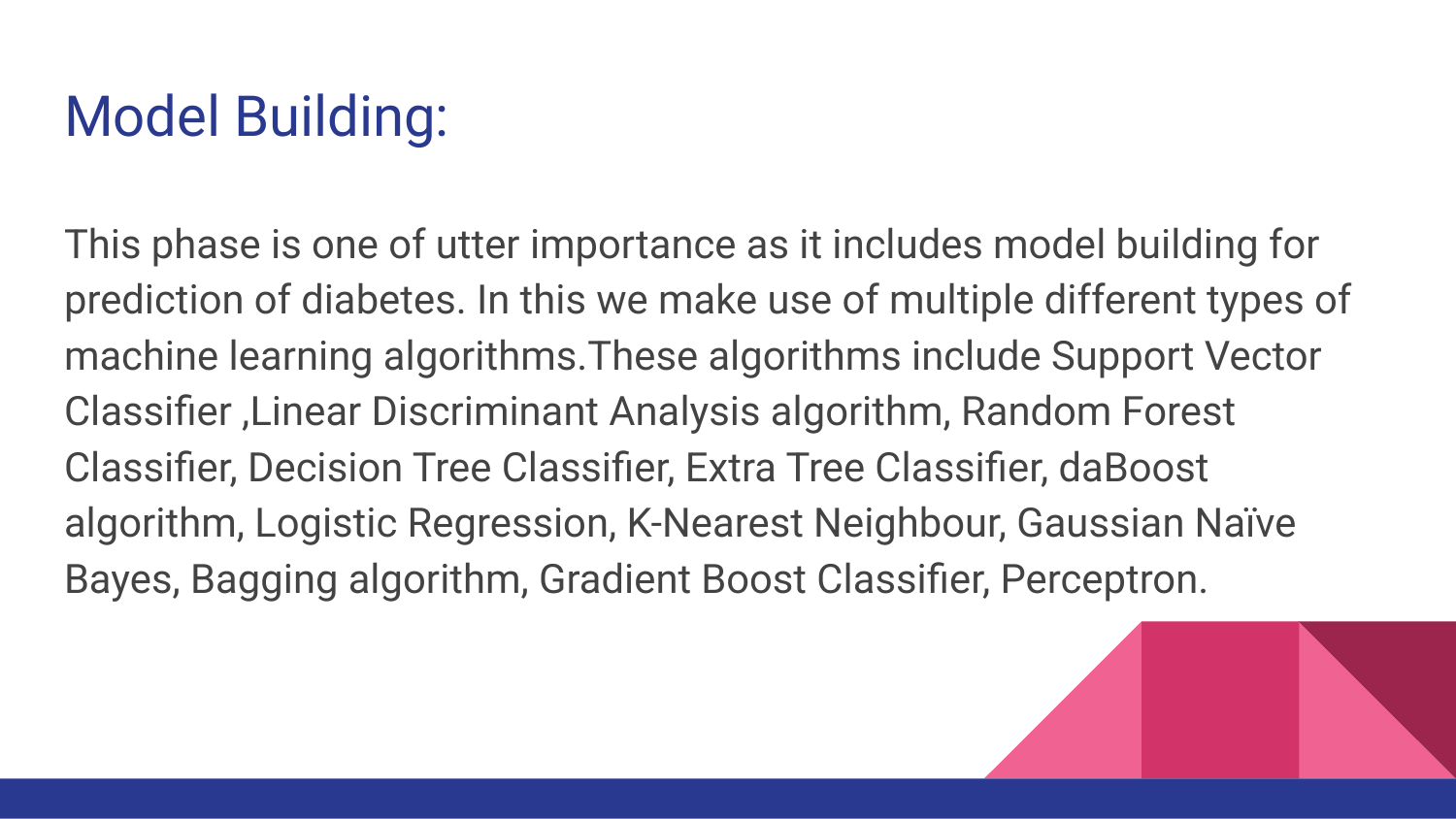

# Model Building:
This phase is one of utter importance as it includes model building for prediction of diabetes. In this we make use of multiple different types of machine learning algorithms.These algorithms include Support Vector Classifier ,Linear Discriminant Analysis algorithm, Random Forest Classifier, Decision Tree Classifier, Extra Tree Classifier, daBoost algorithm, Logistic Regression, K-Nearest Neighbour, Gaussian Naïve Bayes, Bagging algorithm, Gradient Boost Classifier, Perceptron.